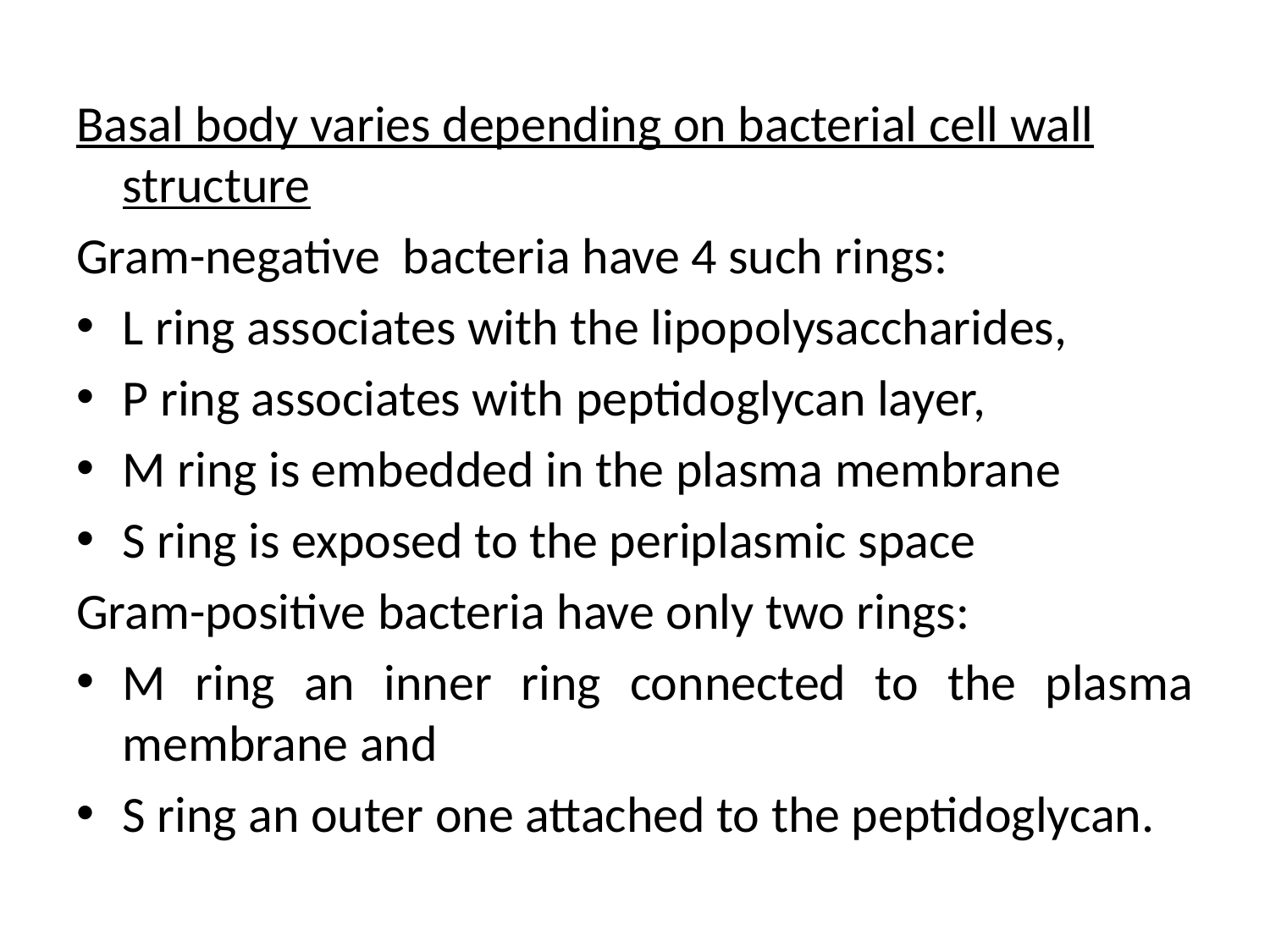

Basal body varies depending on bacterial cell wall structure
Gram-negative  bacteria have 4 such rings:
L ring associates with the lipopolysaccharides,
P ring associates with peptidoglycan layer,
M ring is embedded in the plasma membrane
S ring is exposed to the periplasmic space
Gram-positive bacteria have only two rings:
M ring an inner ring connected to the plasma membrane and
S ring an outer one attached to the peptidoglycan.